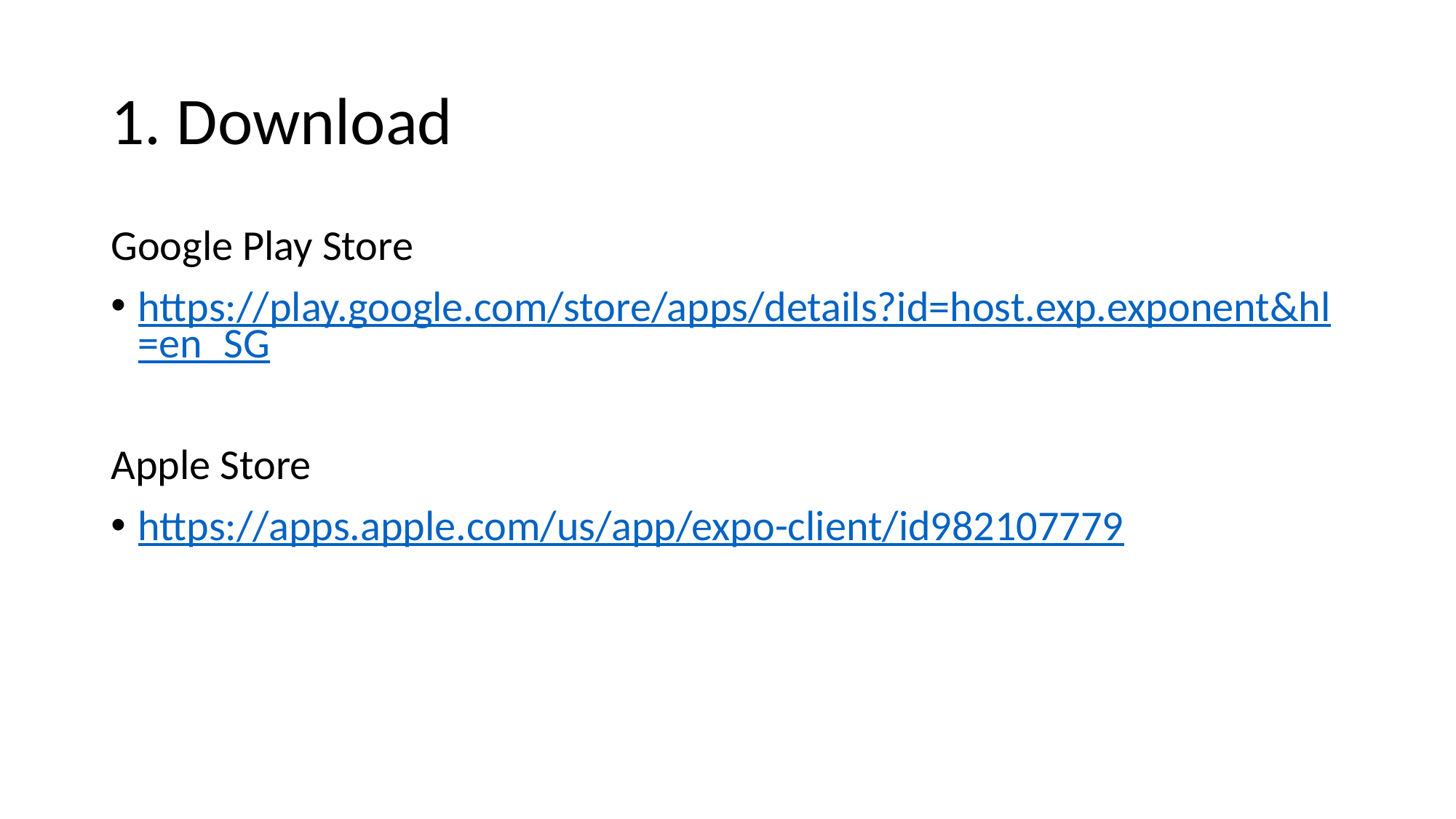

# 1. Download
Google Play Store
https://play.google.com/store/apps/details?id=host.exp.exponent&hl=en_SG

Apple Store
https://apps.apple.com/us/app/expo-client/id982107779